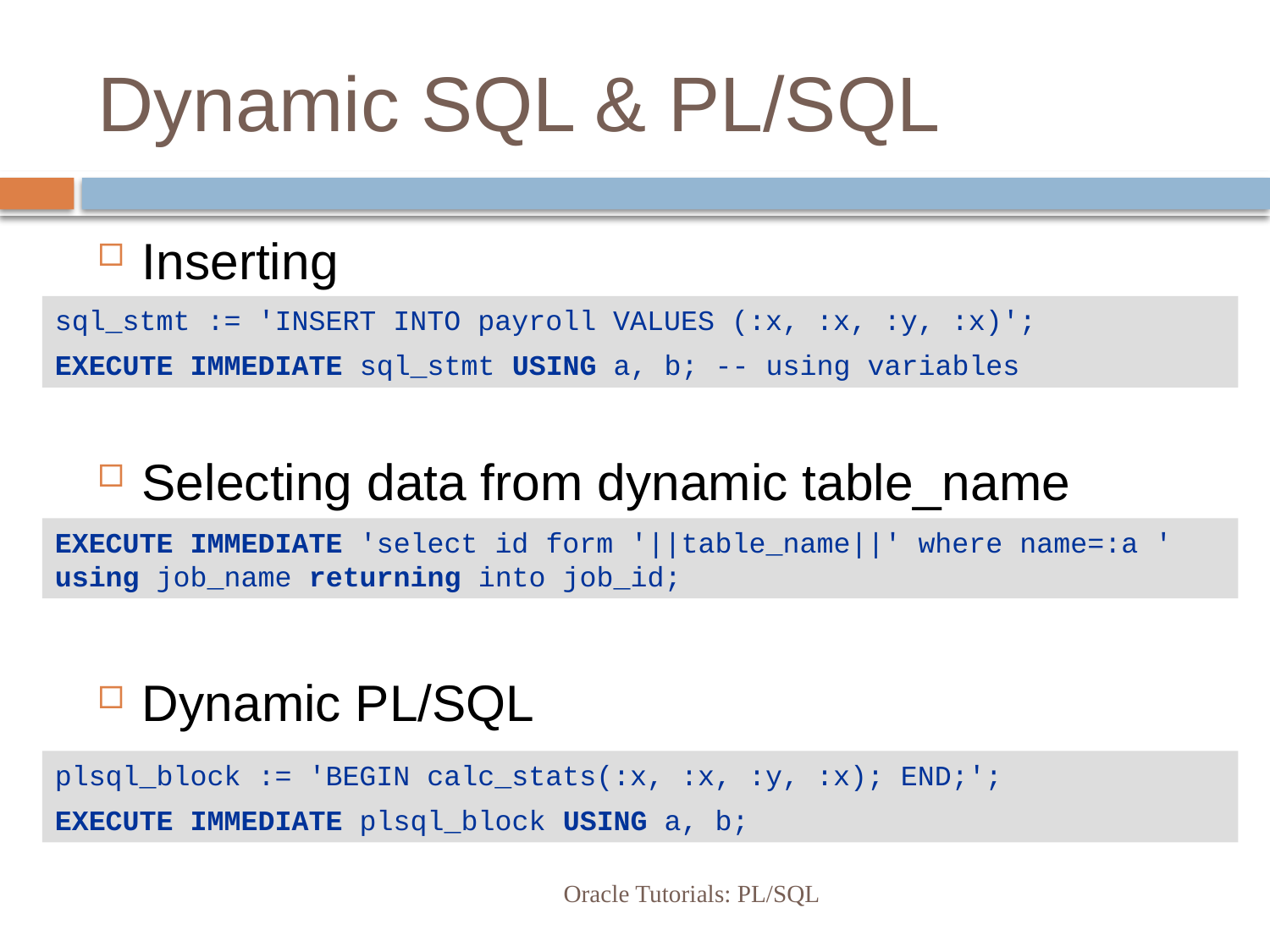

# Dynamic SQL & PL/SQL
Inserting

Selecting data from dynamic table_name

Dynamic PL/SQL
sql_stmt := 'INSERT INTO payroll VALUES (:x, :x, :y, :x)';
EXECUTE IMMEDIATE sql_stmt USING a, b; -- using variables
EXECUTE IMMEDIATE 'select id form '||table_name||' where name=:a ' using job_name returning into job_id;
plsql_block := 'BEGIN calc_stats(:x, :x, :y, :x); END;';
EXECUTE IMMEDIATE plsql_block USING a, b;
Oracle Tutorials: PL/SQL